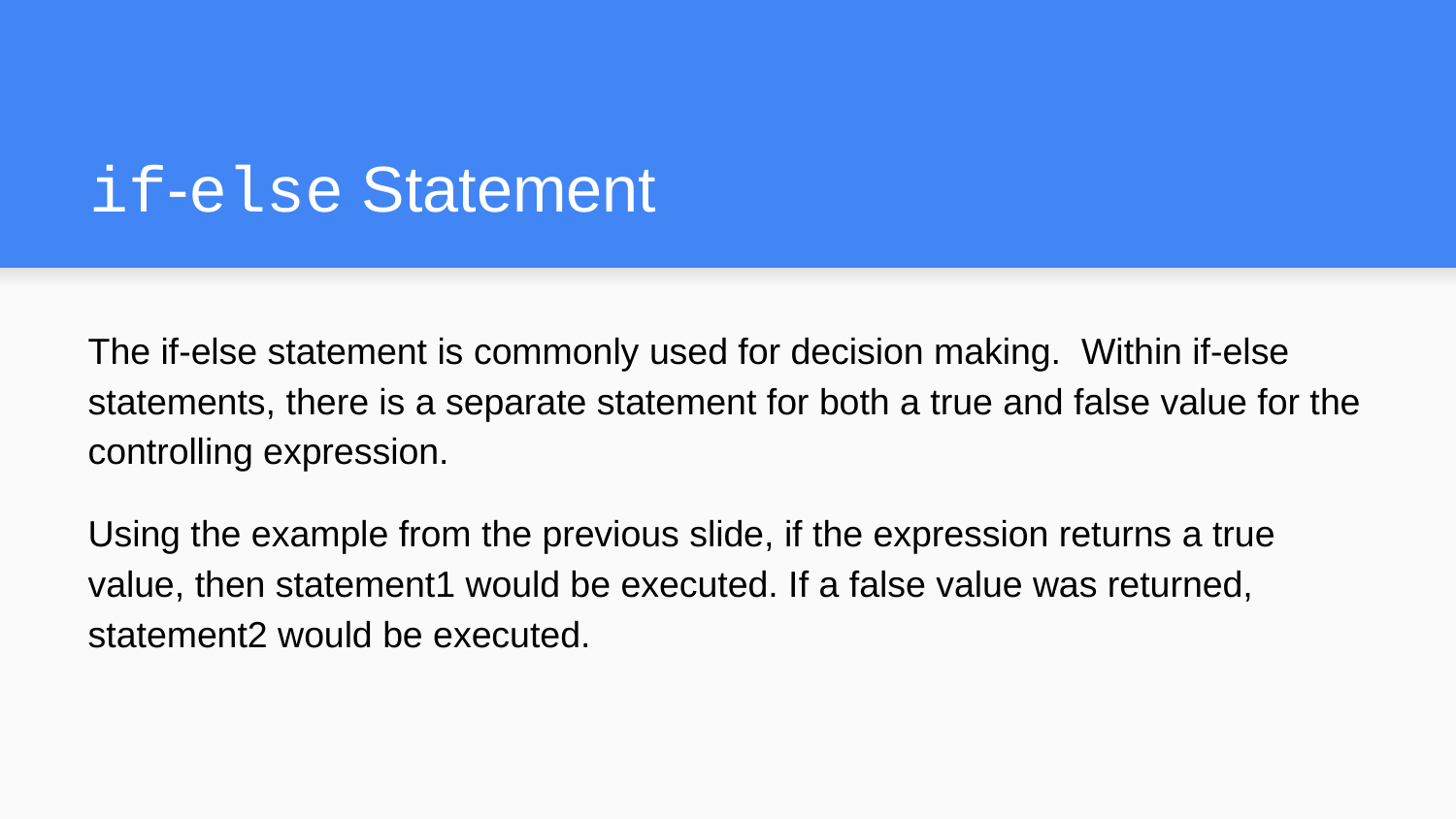

# if-else Statement
The if-else statement is commonly used for decision making.  Within if-else statements, there is a separate statement for both a true and false value for the controlling expression.
Using the example from the previous slide, if the expression returns a true value, then statement1 would be executed. If a false value was returned, statement2 would be executed.